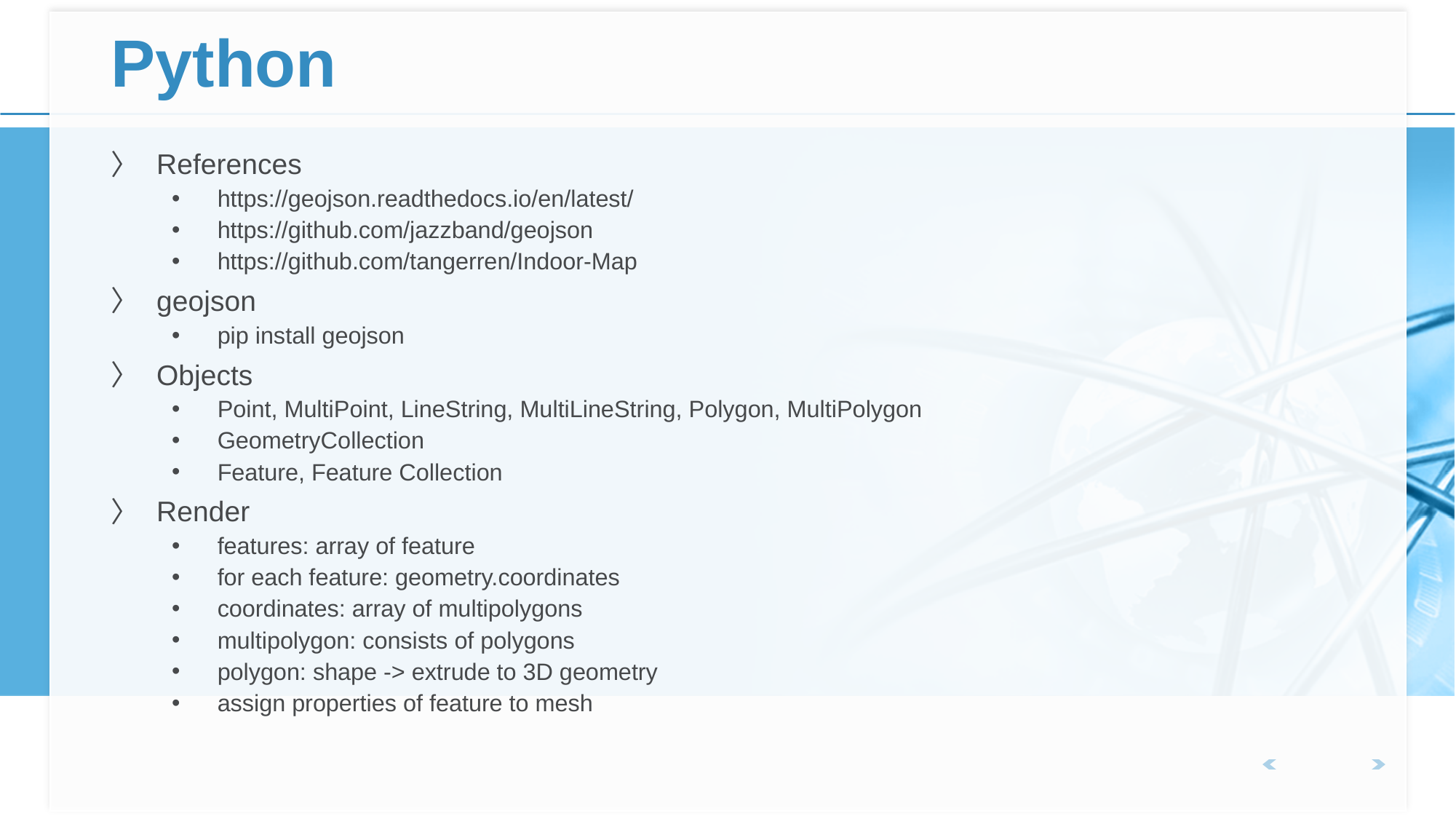

# Python
References
https://geojson.readthedocs.io/en/latest/
https://github.com/jazzband/geojson
https://github.com/tangerren/Indoor-Map
geojson
pip install geojson
Objects
Point, MultiPoint, LineString, MultiLineString, Polygon, MultiPolygon
GeometryCollection
Feature, Feature Collection
Render
features: array of feature
for each feature: geometry.coordinates
coordinates: array of multipolygons
multipolygon: consists of polygons
polygon: shape -> extrude to 3D geometry
assign properties of feature to mesh